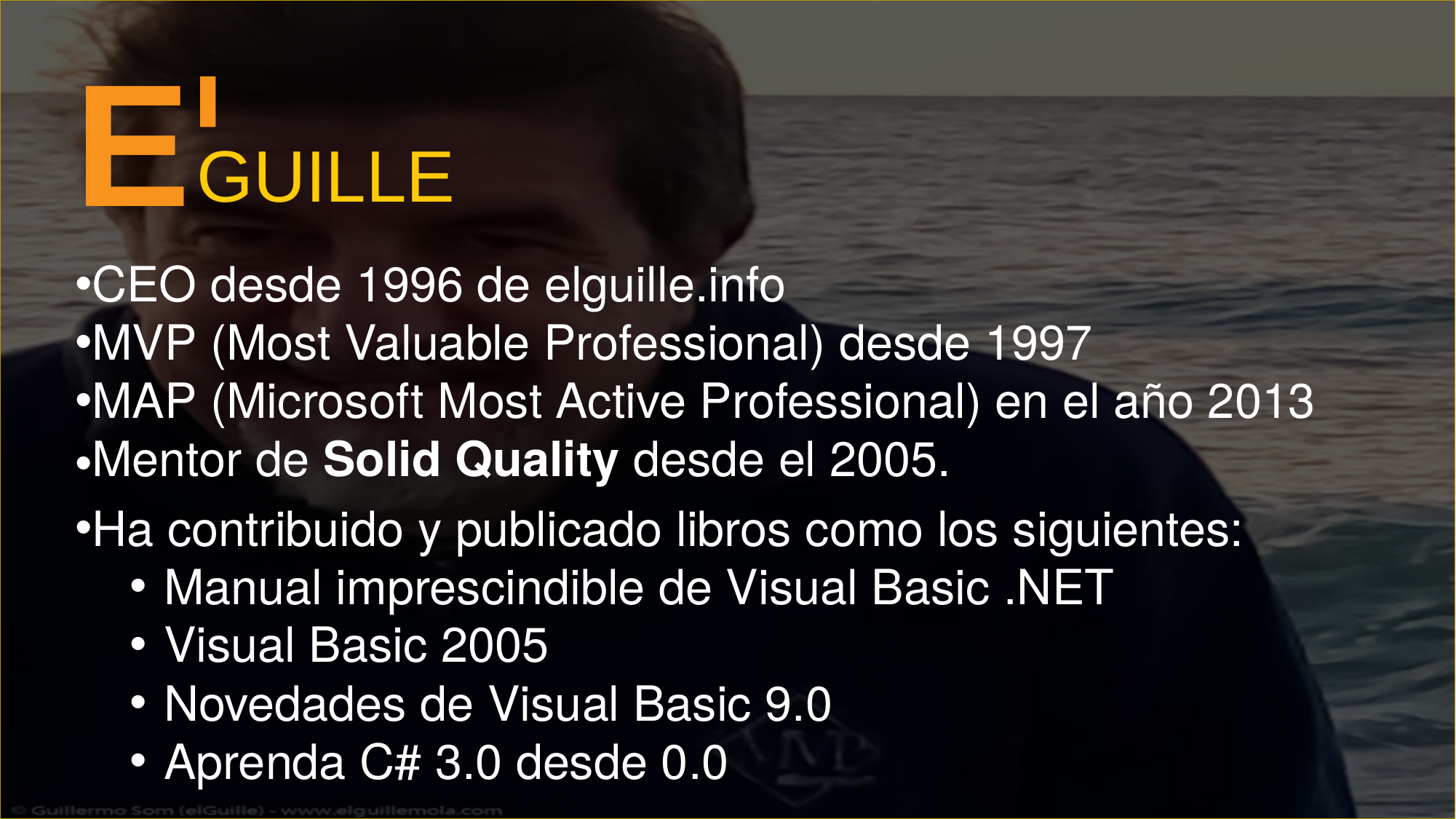

E
l
GUILLE
CEO desde 1996 de elguille.info
MVP (Most Valuable Professional) desde 1997
MAP (Microsoft Most Active Professional) en el año 2013
Mentor de Solid Quality desde el 2005.
Ha contribuido y publicado libros como los siguientes:
Manual imprescindible de Visual Basic .NET
Visual Basic 2005
Novedades de Visual Basic 9.0
Aprenda C# 3.0 desde 0.0